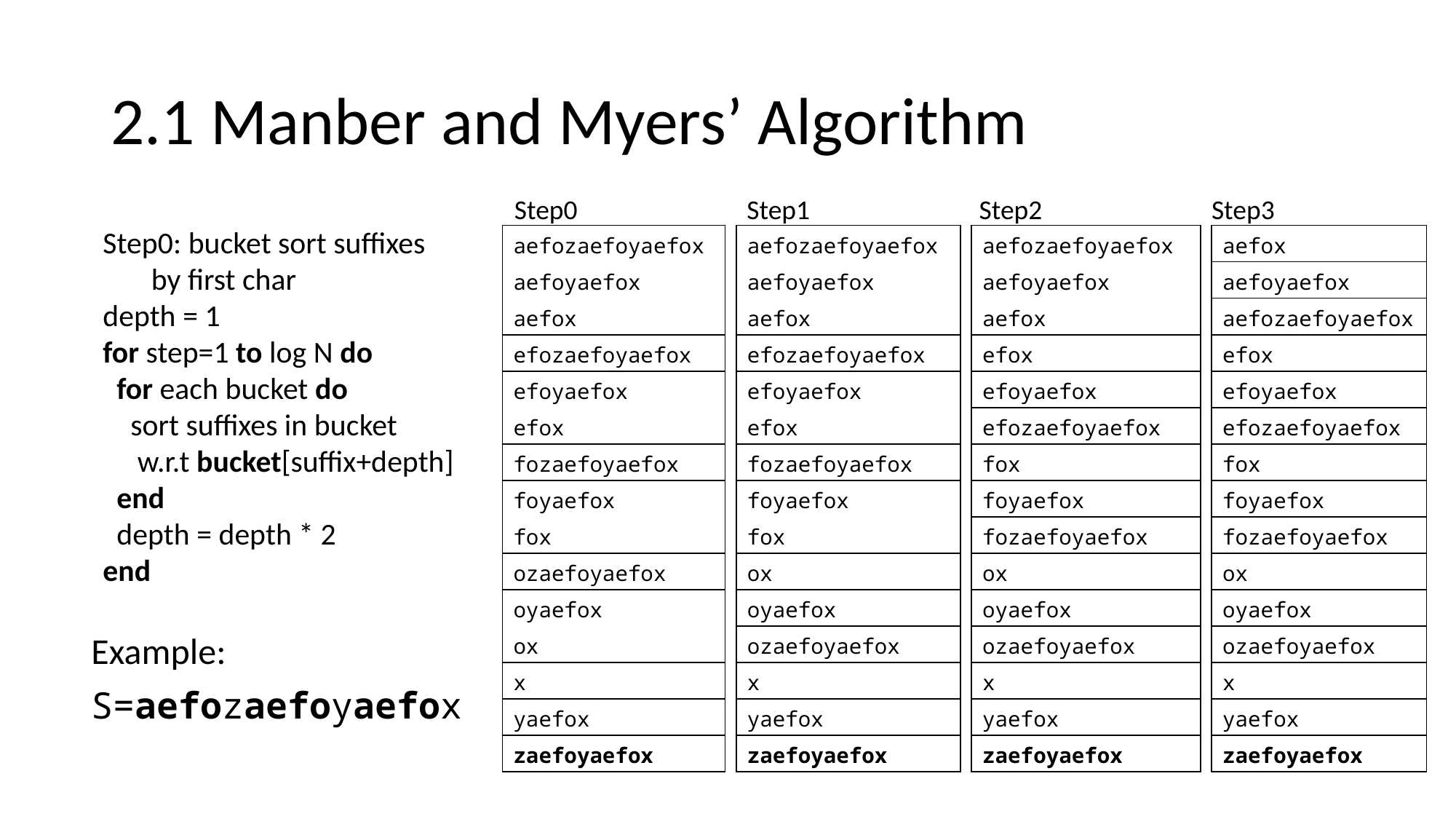

# 2.1 Manber and Myers’ Algorithm
Step0
Step1
Step2
Step3
Step0: bucket sort suffixes
       by first char
depth = 1
for step=1 to log N do
  for each bucket do
    sort suffixes in bucket
     w.r.t bucket[suffix+depth]
  end
  depth = depth * 2
end
| aefozaefoyaefox |
| --- |
| aefoyaefox |
| aefox |
| efozaefoyaefox |
| efoyaefox |
| efox |
| fozaefoyaefox |
| foyaefox |
| fox |
| ozaefoyaefox |
| oyaefox |
| ox |
| x |
| yaefox |
| zaefoyaefox |
| aefozaefoyaefox |
| --- |
| aefoyaefox |
| aefox |
| efozaefoyaefox |
| efoyaefox |
| efox |
| fozaefoyaefox |
| foyaefox |
| fox |
| ox |
| oyaefox |
| ozaefoyaefox |
| x |
| yaefox |
| zaefoyaefox |
| aefozaefoyaefox |
| --- |
| aefoyaefox |
| aefox |
| efox |
| efoyaefox |
| efozaefoyaefox |
| fox |
| foyaefox |
| fozaefoyaefox |
| ox |
| oyaefox |
| ozaefoyaefox |
| x |
| yaefox |
| zaefoyaefox |
| aefox |
| --- |
| aefoyaefox |
| aefozaefoyaefox |
| efox |
| efoyaefox |
| efozaefoyaefox |
| fox |
| foyaefox |
| fozaefoyaefox |
| ox |
| oyaefox |
| ozaefoyaefox |
| x |
| yaefox |
| zaefoyaefox |
Example:
S=aefozaefoyaefox